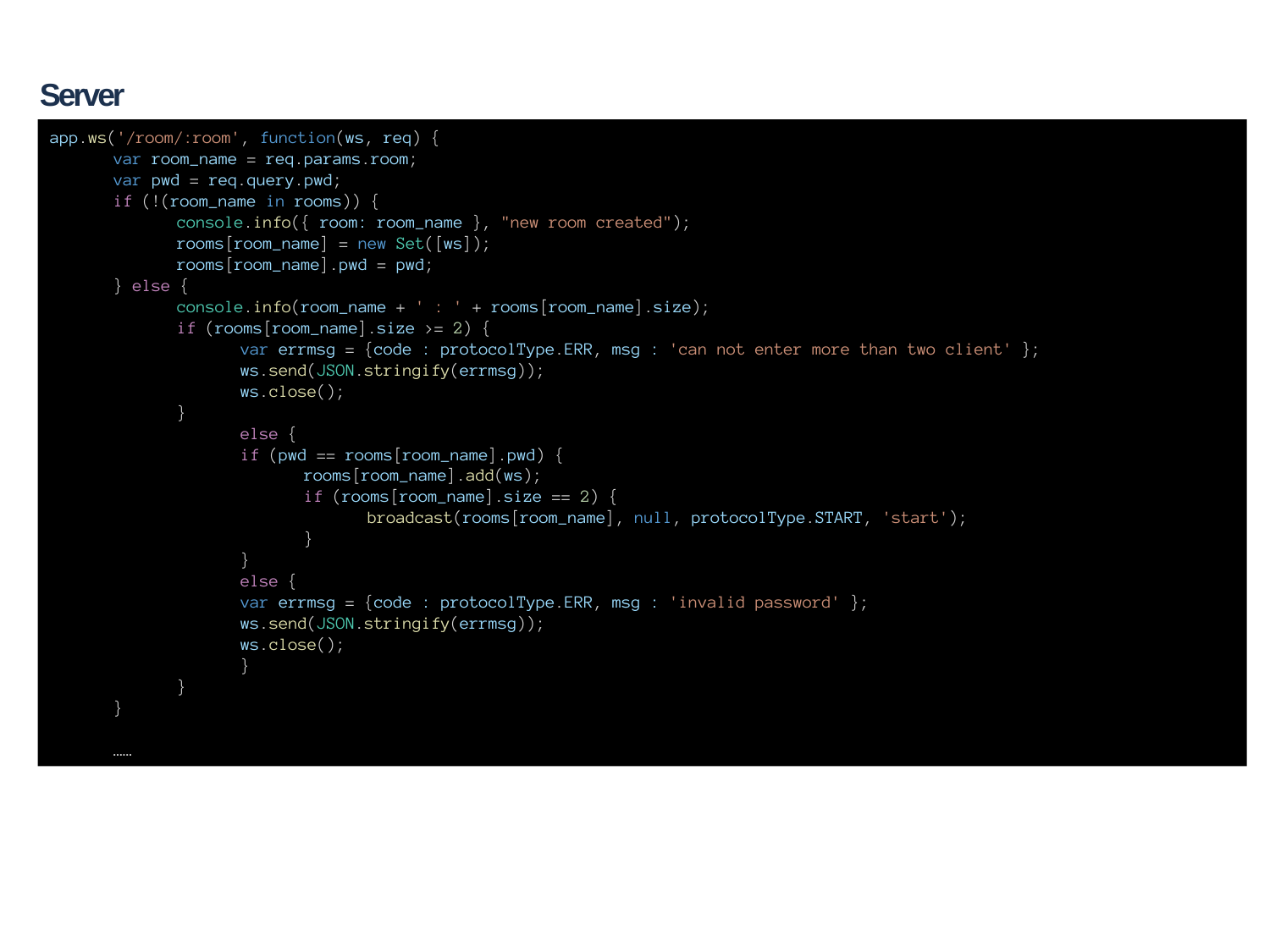

Server
app.ws('/room/:room', function(ws, req) {
var room_name = req.params.room;
var pwd = req.query.pwd;
if (!(room_name in rooms)) {
console.info({ room: room_name }, "new room created");
rooms[room_name] = new Set([ws]);
rooms[room_name].pwd = pwd;
} else {
console.info(room_name + ' : ' + rooms[room_name].size);
if (rooms[room_name].size >= 2) {
var errmsg = {code : protocolType.ERR, msg : 'can not enter more than two client' };
ws.send(JSON.stringify(errmsg));
ws.close();
}
	else {
if (pwd == rooms[room_name].pwd) {
rooms[room_name].add(ws);
if (rooms[room_name].size == 2) {
broadcast(rooms[room_name], null, protocolType.START, 'start');
}
}
else {
var errmsg = {code : protocolType.ERR, msg : 'invalid password' };
ws.send(JSON.stringify(errmsg));
ws.close();
}
}
}

……